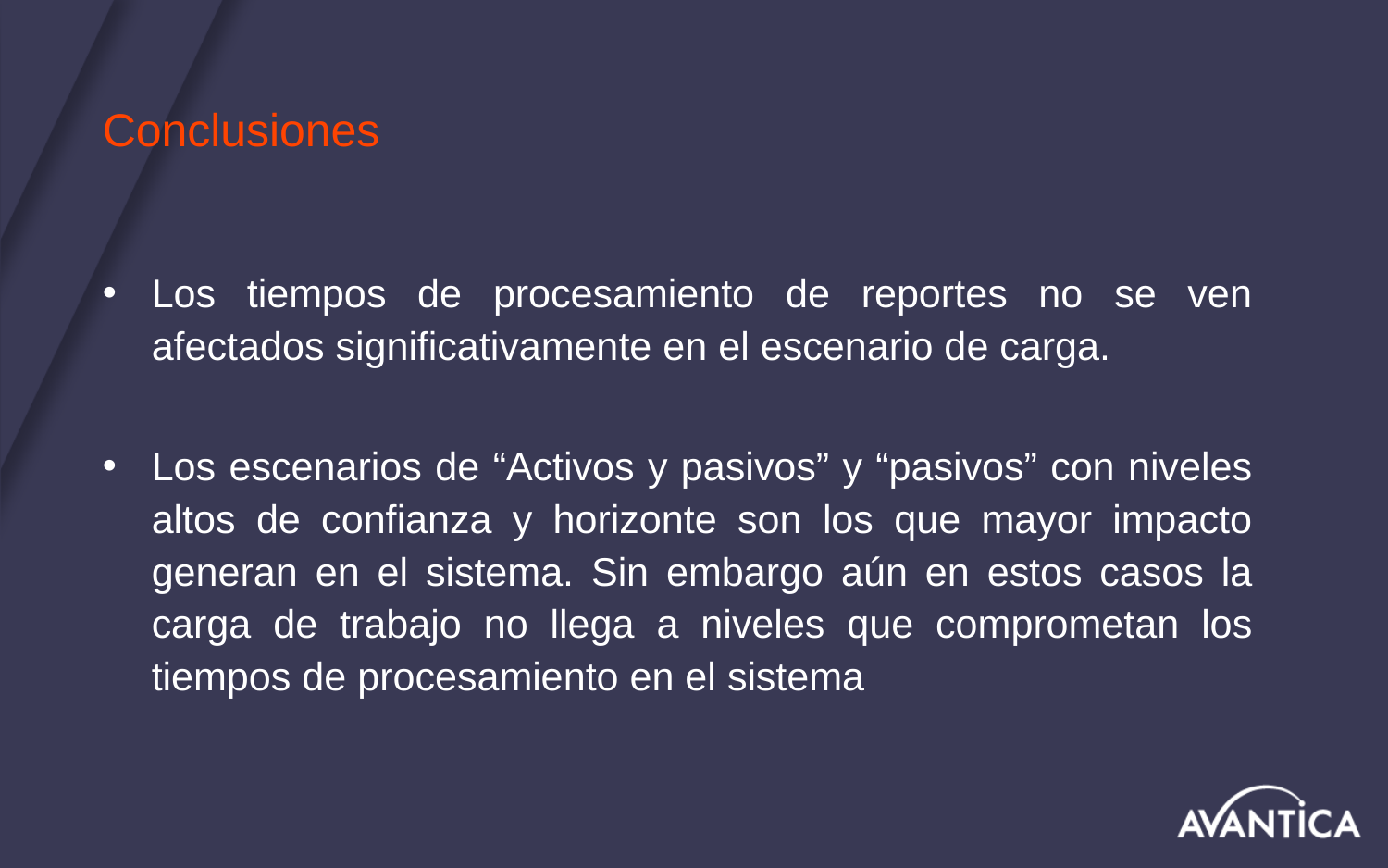

# Conclusiones
Los tiempos de procesamiento de reportes no se ven afectados significativamente en el escenario de carga.

Los escenarios de “Activos y pasivos” y “pasivos” con niveles altos de confianza y horizonte son los que mayor impacto generan en el sistema. Sin embargo aún en estos casos la carga de trabajo no llega a niveles que comprometan los tiempos de procesamiento en el sistema